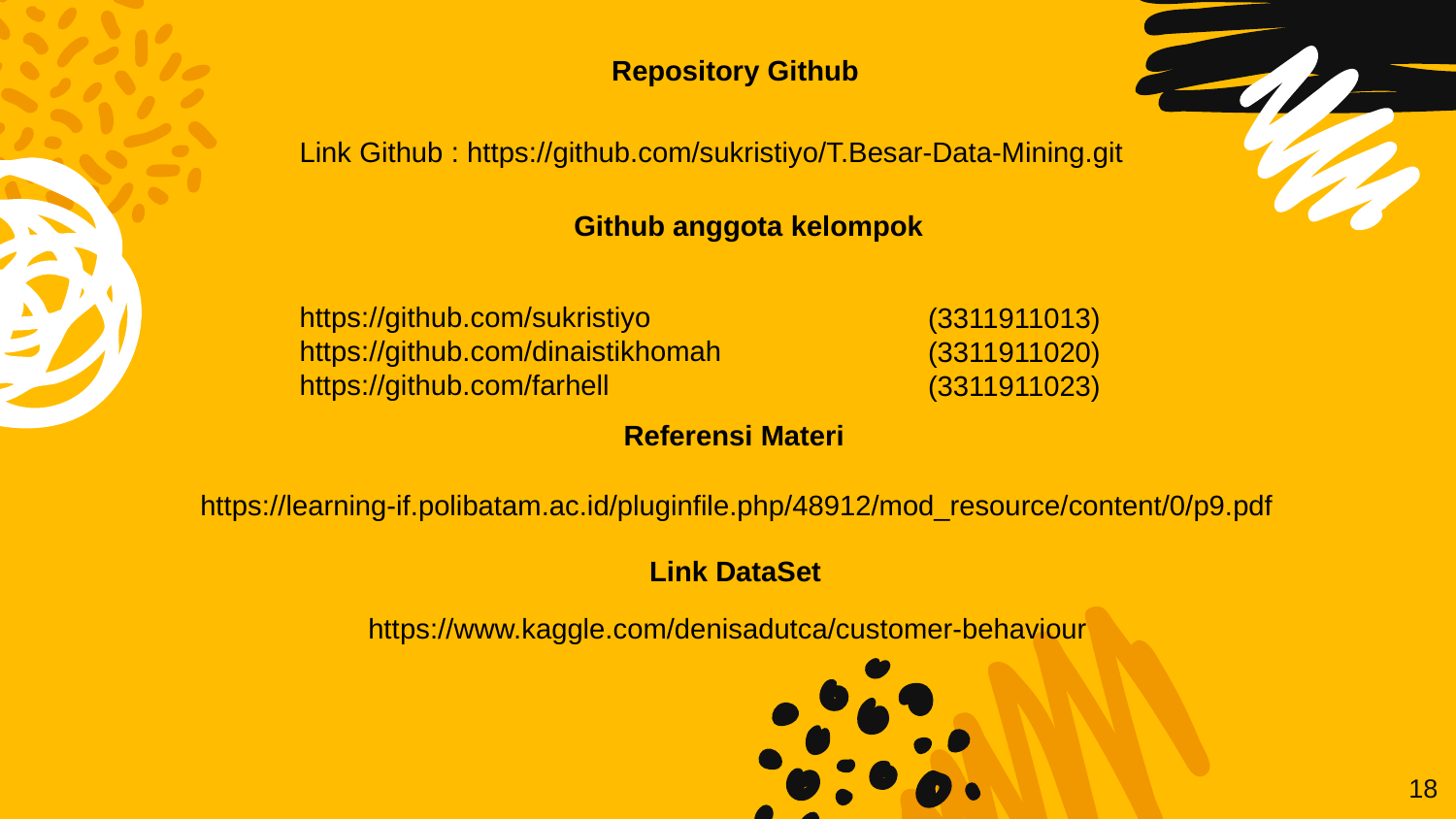

Repository Github
Link Github : https://github.com/sukristiyo/T.Besar-Data-Mining.git
Github anggota kelompok
https://github.com/sukristiyo https://github.com/dinaistikhomah https://github.com/farhell
(3311911013)
(3311911020)
(3311911023)
Referensi Materi
https://learning-if.polibatam.ac.id/pluginfile.php/48912/mod_resource/content/0/p9.pdf
Link DataSet
https://www.kaggle.com/denisadutca/customer-behaviour
18